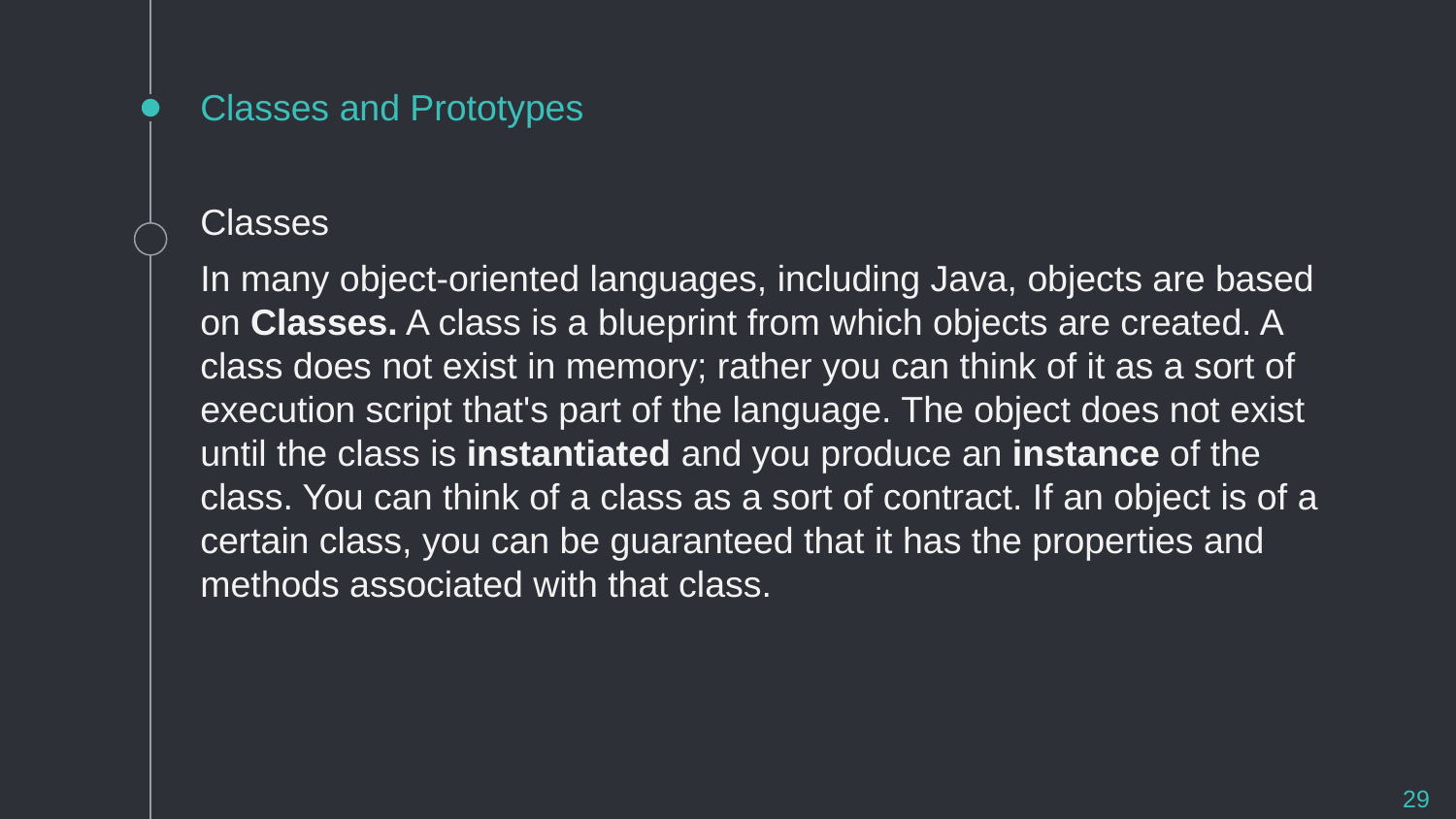

# Classes and Prototypes
Classes
In many object-oriented languages, including Java, objects are based on Classes. A class is a blueprint from which objects are created. A class does not exist in memory; rather you can think of it as a sort of execution script that's part of the language. The object does not exist until the class is instantiated and you produce an instance of the class. You can think of a class as a sort of contract. If an object is of a certain class, you can be guaranteed that it has the properties and methods associated with that class.
29